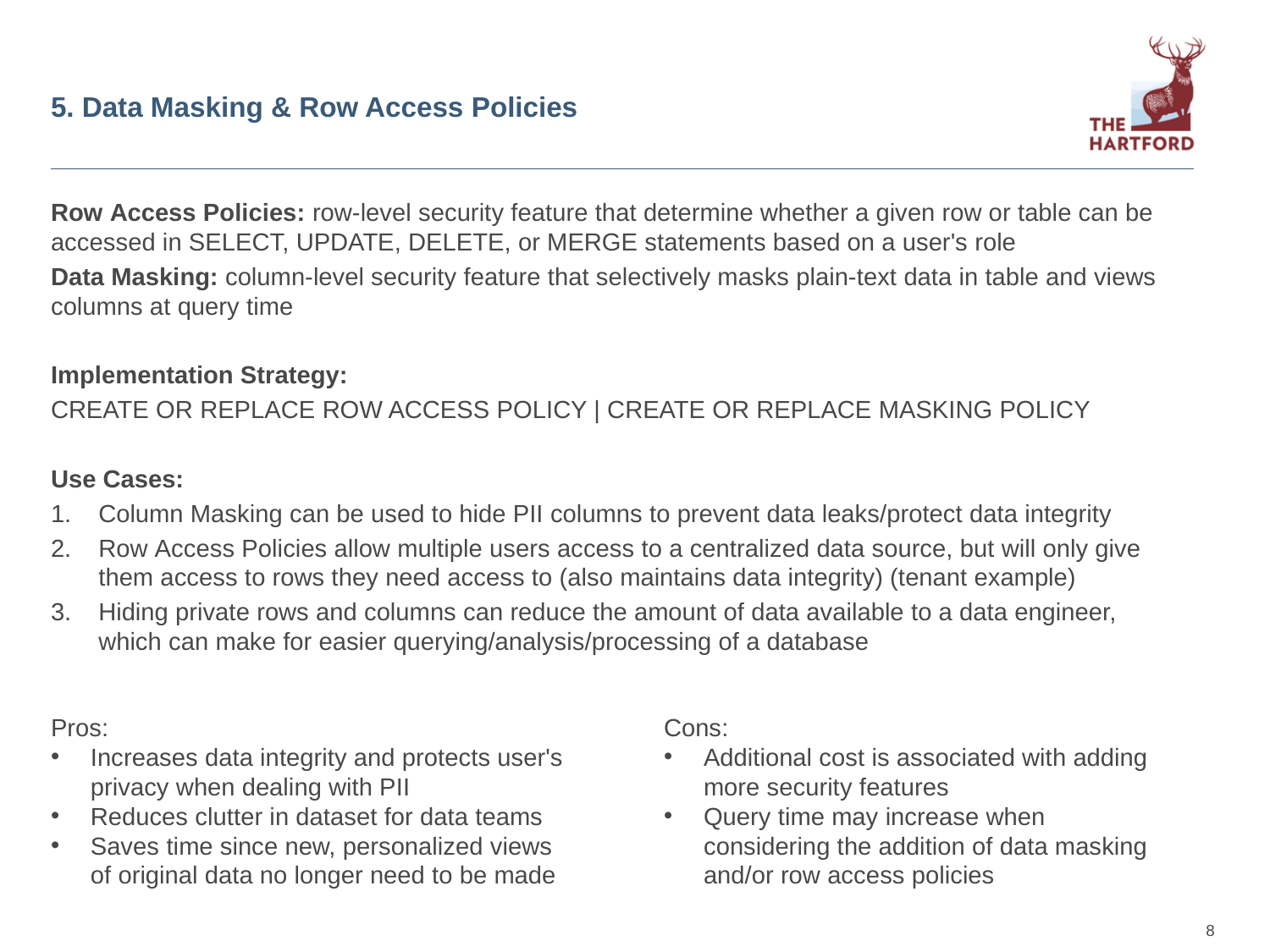

# 5. Data Masking & Row Access Policies

Row Access Policies: row-level security feature that determine whether a given row or table can be accessed in SELECT, UPDATE, DELETE, or MERGE statements based on a user's role
Data Masking: column-level security feature that selectively masks plain-text data in table and views columns at query time

Implementation Strategy:
CREATE OR REPLACE ROW ACCESS POLICY | CREATE OR REPLACE MASKING POLICY

Use Cases:
Column Masking can be used to hide PII columns to prevent data leaks/protect data integrity
Row Access Policies allow multiple users access to a centralized data source, but will only give them access to rows they need access to (also maintains data integrity) (tenant example)
Hiding private rows and columns can reduce the amount of data available to a data engineer, which can make for easier querying/analysis/processing of a database

Pros:
Increases data integrity and protects user's privacy when dealing with PII
Reduces clutter in dataset for data teams
Saves time since new, personalized views of original data no longer need to be made
Cons:
Additional cost is associated with adding more security features
Query time may increase when considering the addition of data masking and/or row access policies
8